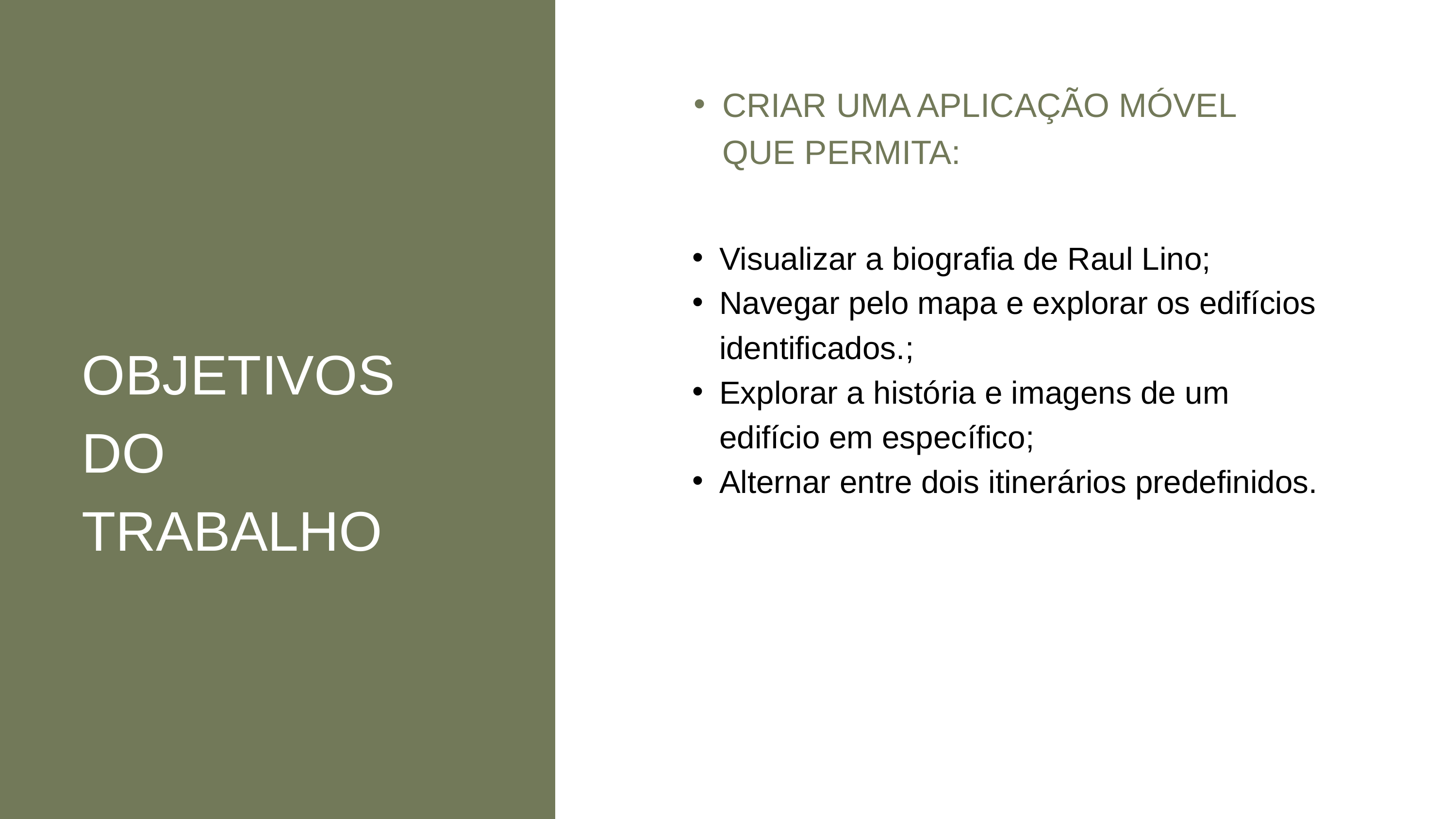

CRIAR UMA APLICAÇÃO MÓVEL QUE PERMITA:
Visualizar a biografia de Raul Lino;​
Navegar pelo mapa e explorar os edifícios identificados.;
Explorar a história e imagens de um edifício em específico;​
Alternar entre dois itinerários predefinidos.

OBJETIVOS DO TRABALHO